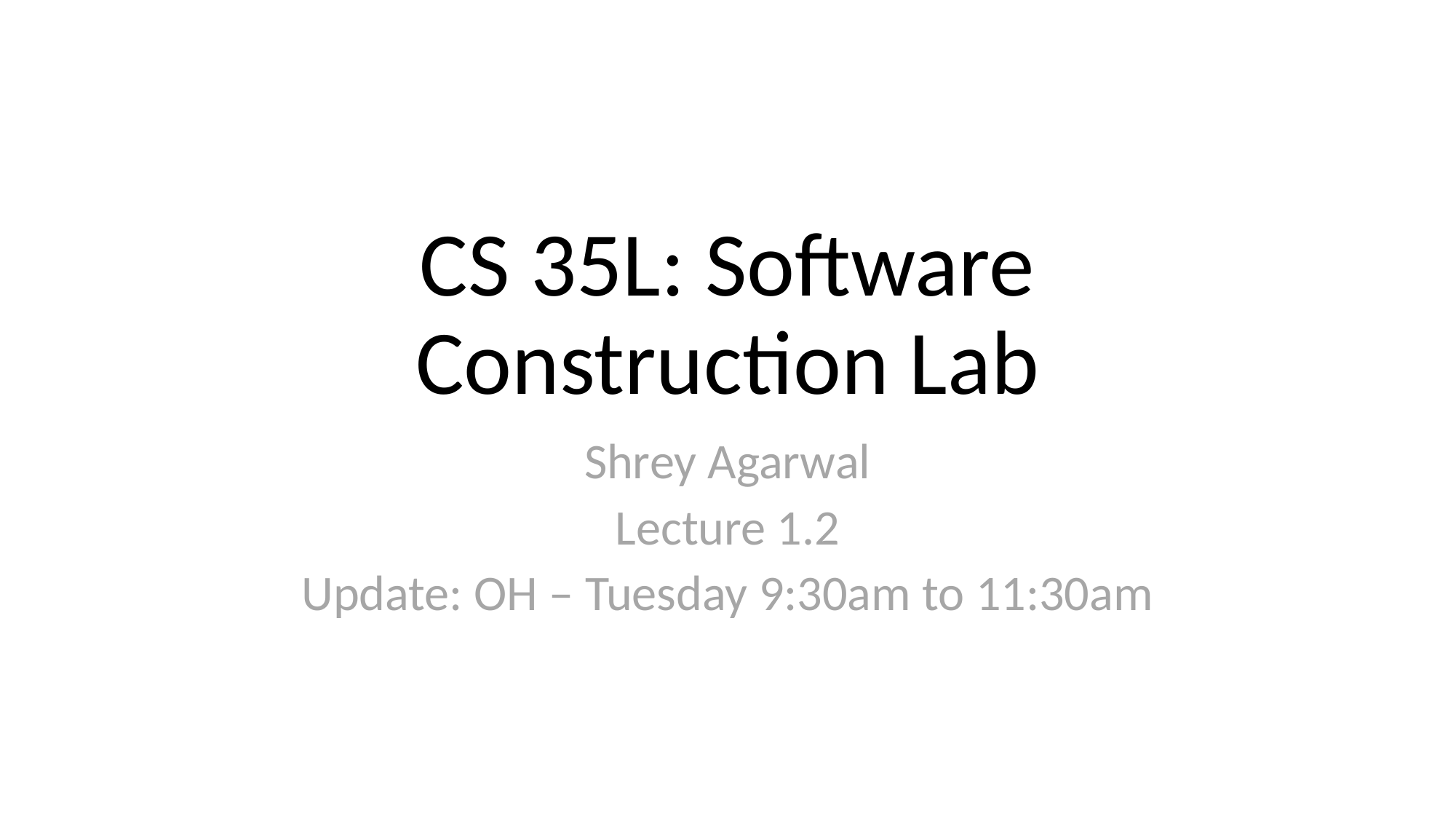

# CS 35L: Software Construction Lab
Shrey Agarwal
Lecture 1.2
Update: OH – Tuesday 9:30am to 11:30am